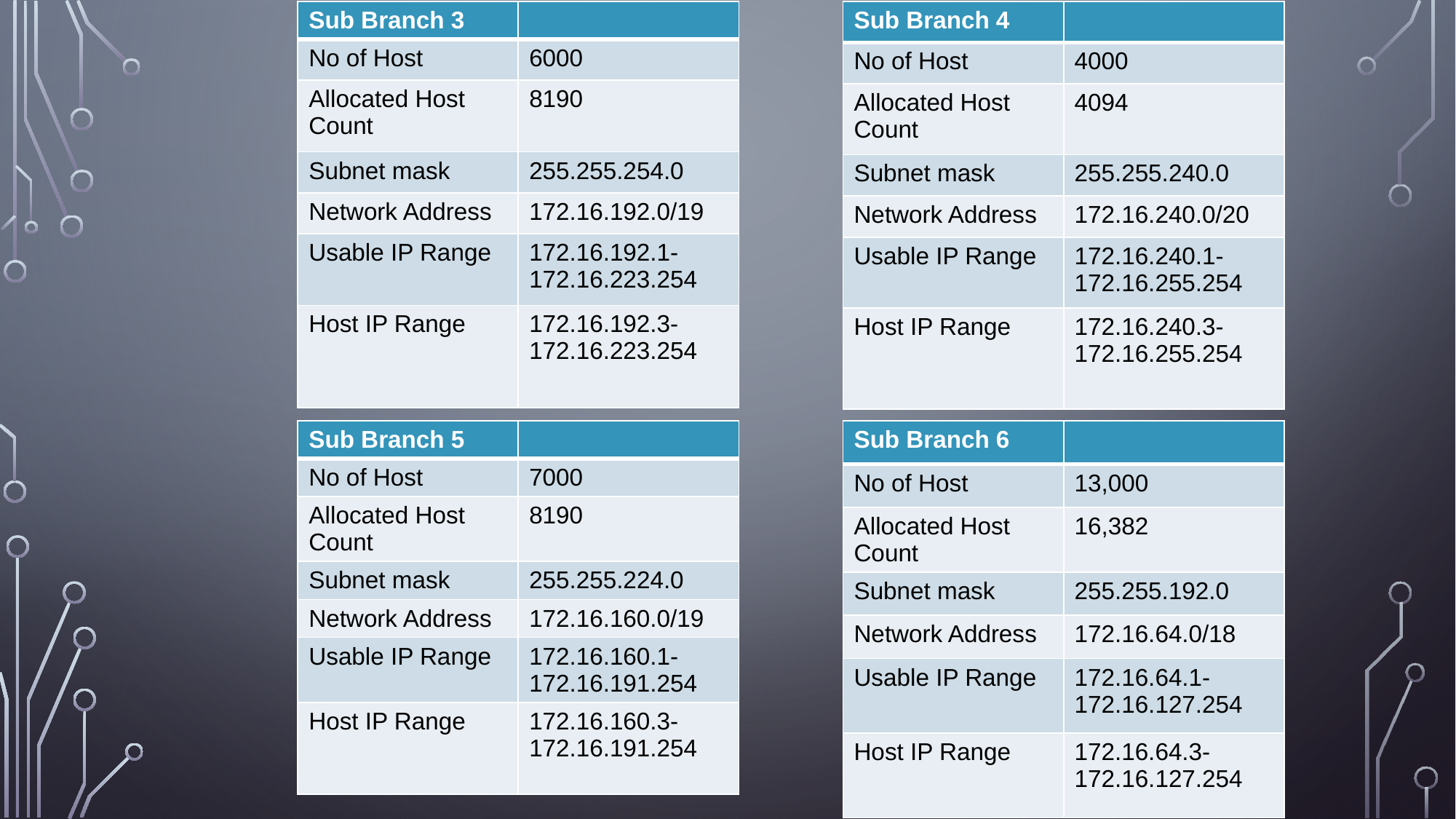

| Sub Branch 3 |  |
| --- | --- |
| No of Host | 6000 |
| Allocated Host Count | 8190 |
| Subnet mask | 255.255.254.0 |
| Network Address | 172.16.192.0/19 |
| Usable IP Range | 172.16.192.1-172.16.223.254 |
| Host IP Range | 172.16.192.3-172.16.223.254 |
| Sub Branch 4 |  |
| --- | --- |
| No of Host | 4000 |
| Allocated Host Count | 4094 |
| Subnet mask | 255.255.240.0 |
| Network Address | 172.16.240.0/20 |
| Usable IP Range | 172.16.240.1-172.16.255.254 |
| Host IP Range | 172.16.240.3-172.16.255.254 |
| Sub Branch 6 |  |
| --- | --- |
| No of Host | 13,000 |
| Allocated Host Count | 16,382 |
| Subnet mask | 255.255.192.0 |
| Network Address | 172.16.64.0/18 |
| Usable IP Range | 172.16.64.1-172.16.127.254 |
| Host IP Range | 172.16.64.3-172.16.127.254 |
| Sub Branch 5 |  |
| --- | --- |
| No of Host | 7000 |
| Allocated Host Count | 8190 |
| Subnet mask | 255.255.224.0 |
| Network Address | 172.16.160.0/19 |
| Usable IP Range | 172.16.160.1-172.16.191.254 |
| Host IP Range | 172.16.160.3-172.16.191.254 |